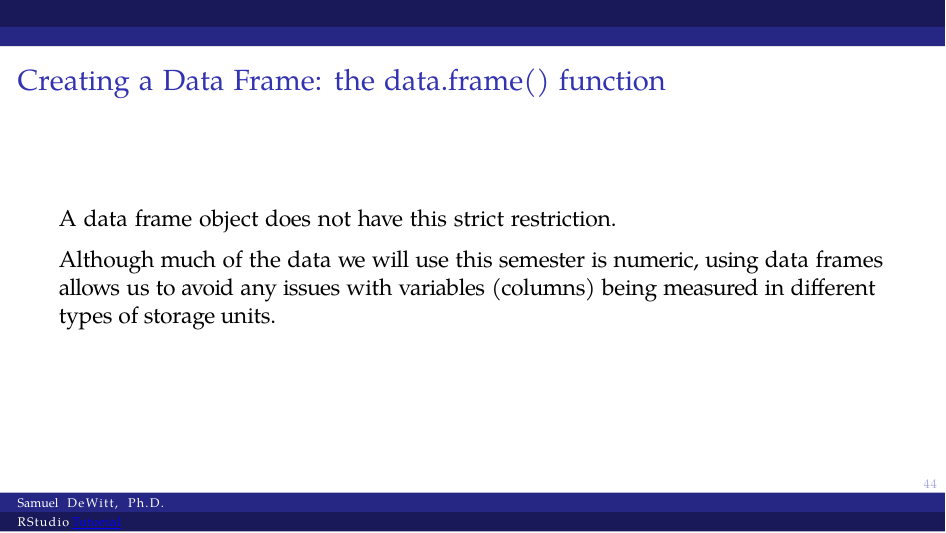

# Creating a Data Frame: the data.frame() function
A data frame object does not have this strict restriction.
Although much of the data we will use this semester is numeric, using data frames allows us to avoid any issues with variables (columns) being measured in different types of storage units.
44
Samuel DeWitt, Ph.D. RStudio Tutorial